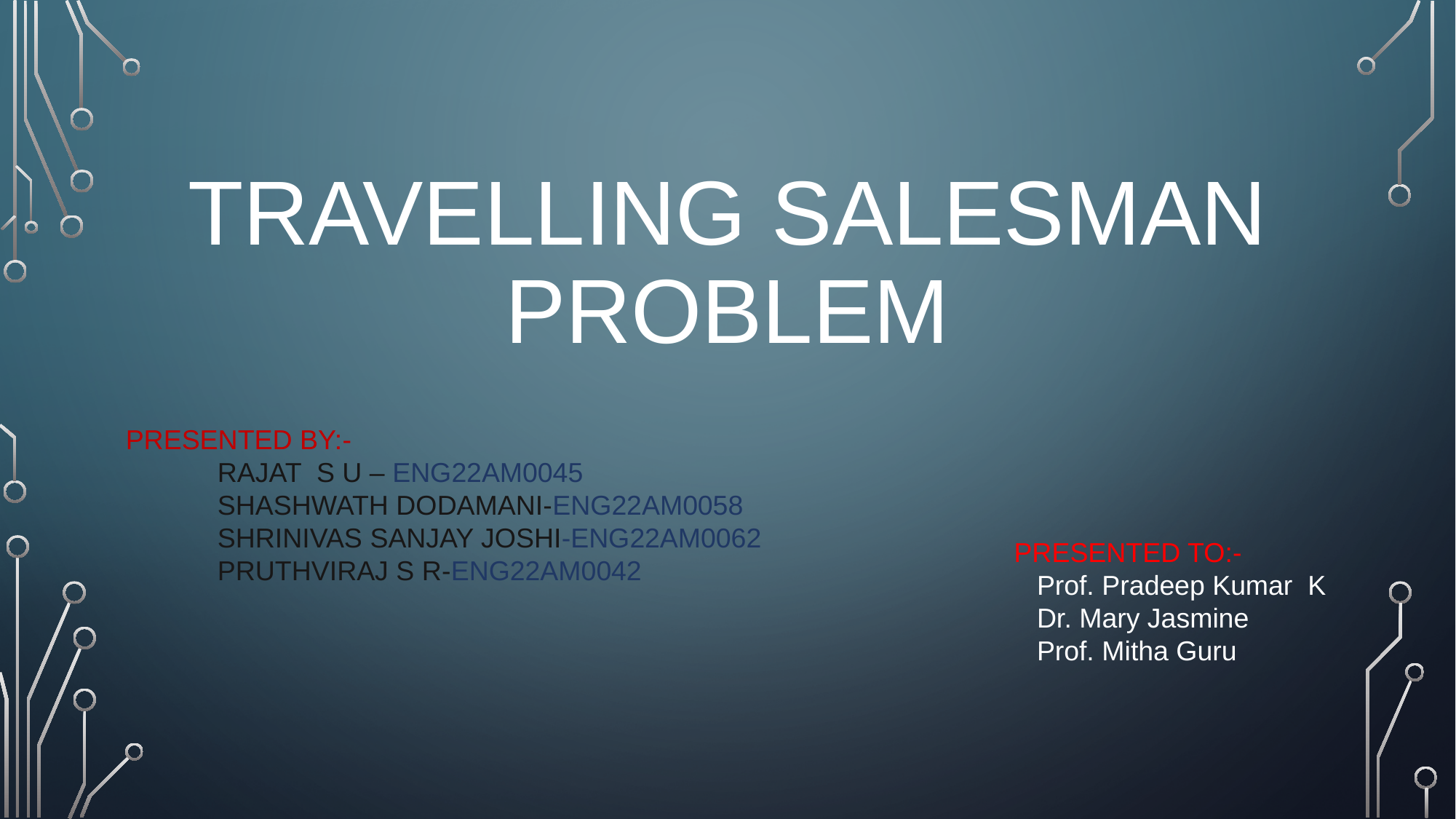

# Travelling salesman problem

PRESENTED BY:-
            RAJAT  S U – ENG22AM0045
            SHASHWATH DODAMANI-ENG22AM0058
            SHRINIVAS SANJAY JOSHI-ENG22AM0062
            PRUTHVIRAJ S R-ENG22AM0042
PRESENTED TO:-
   Prof. Pradeep Kumar  K
   Dr. Mary Jasmine
   Prof. Mitha Guru